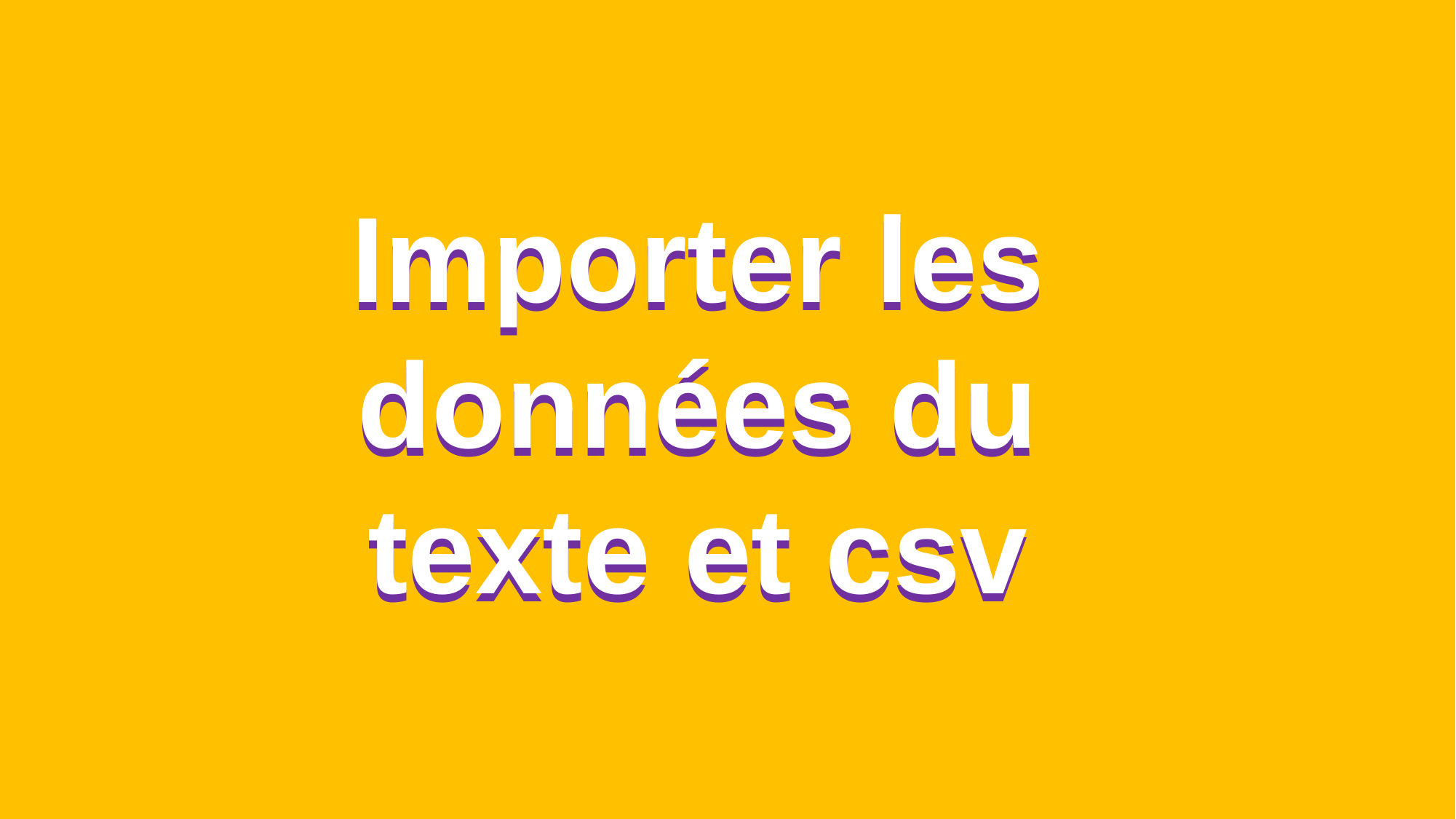

Importer les données du
texte et csv
Importer les données du
texte et csv